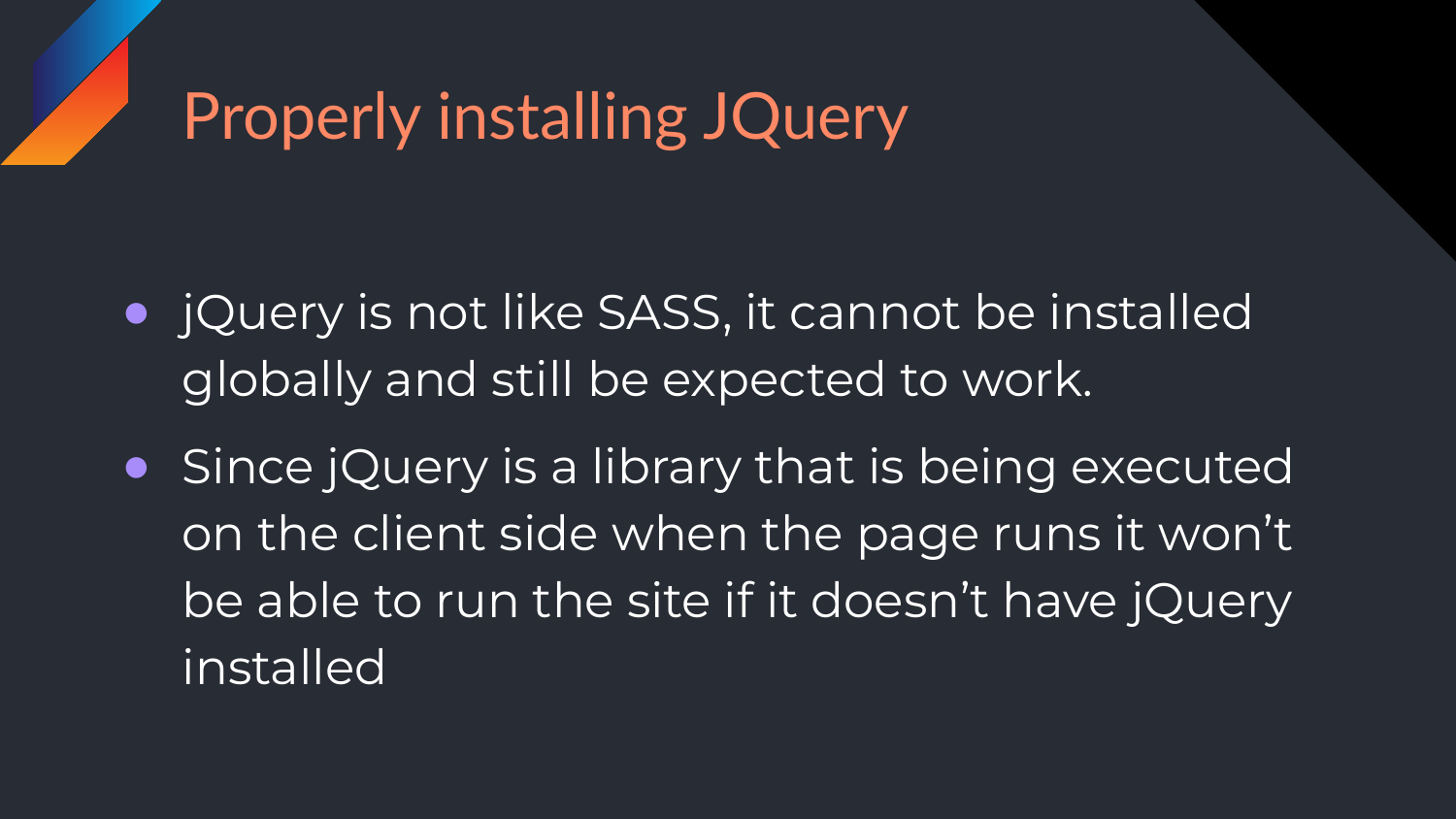

# Properly installing JQuery
jQuery is not like SASS, it cannot be installed globally and still be expected to work.
Since jQuery is a library that is being executed on the client side when the page runs it won’t be able to run the site if it doesn’t have jQuery installed